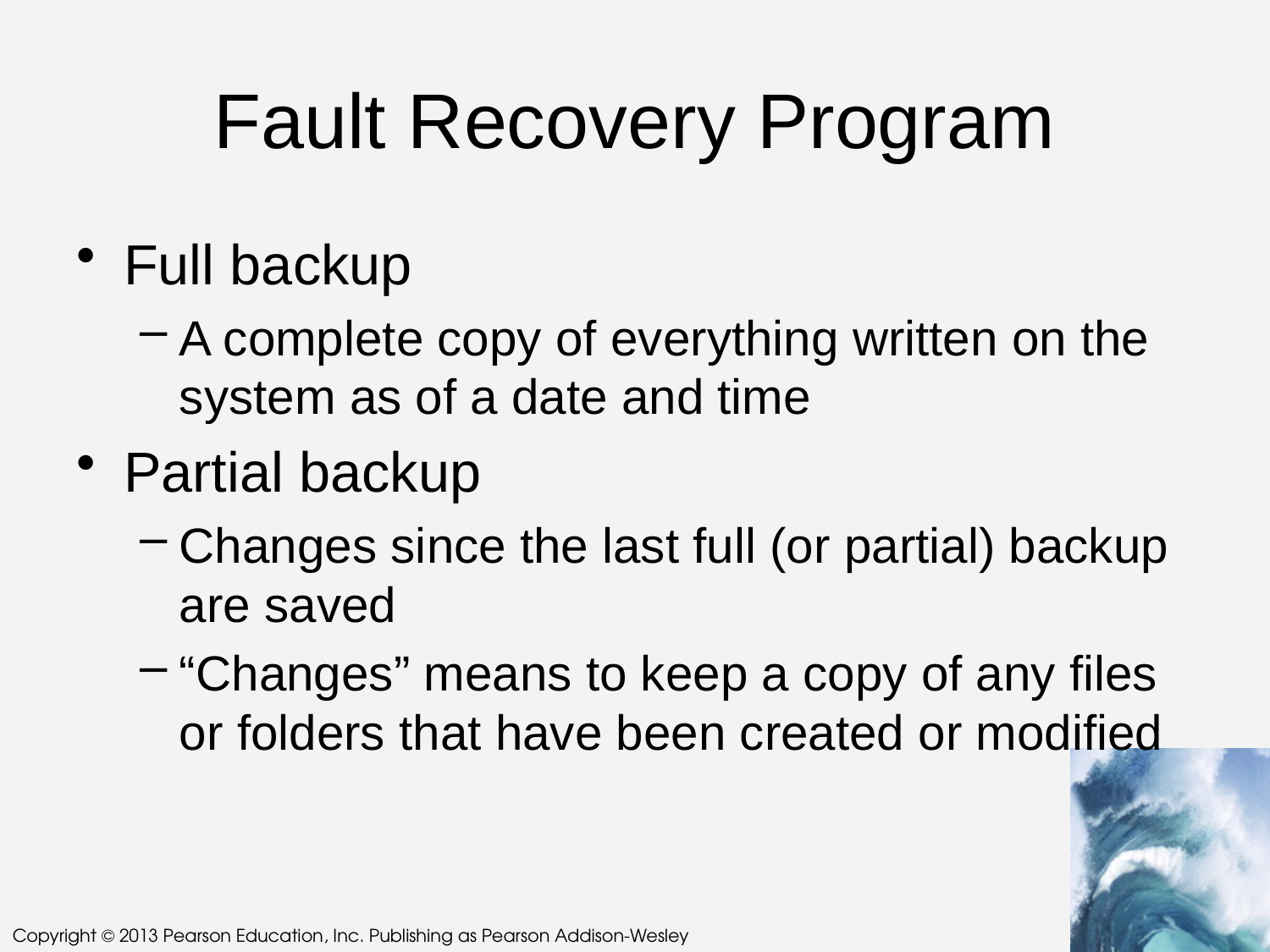

# Fault Recovery Program
Full backup
A complete copy of everything written on the system as of a date and time
Partial backup
Changes since the last full (or partial) backup are saved
“Changes” means to keep a copy of any files or folders that have been created or modified